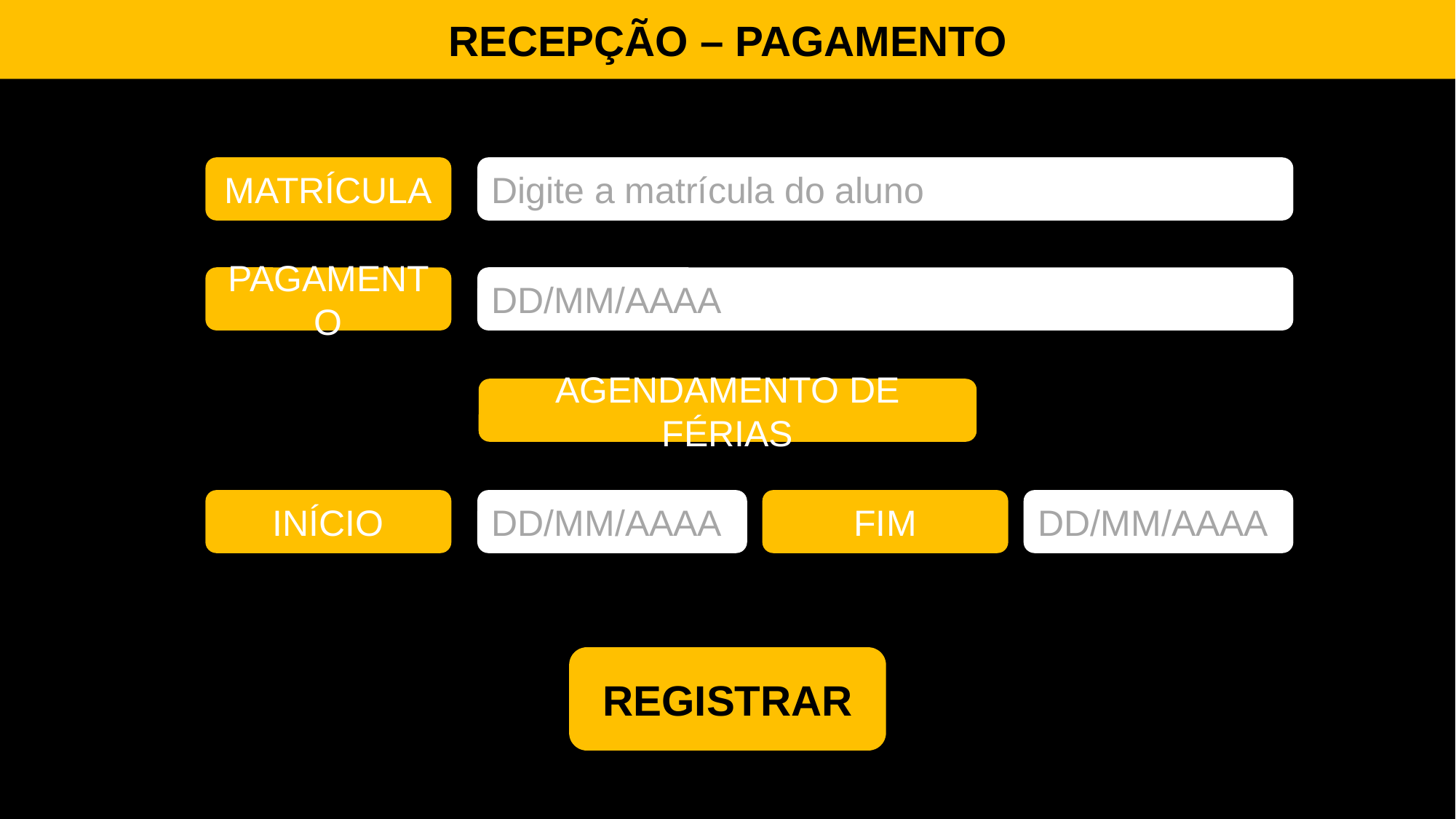

RECEPÇÃO – PAGAMENTO
Digite a matrícula do aluno
MATRÍCULA
PAGAMENTO
DD/MM/AAAA
AGENDAMENTO DE FÉRIAS
FIM
DD/MM/AAAA
INÍCIO
DD/MM/AAAA
REGISTRAR